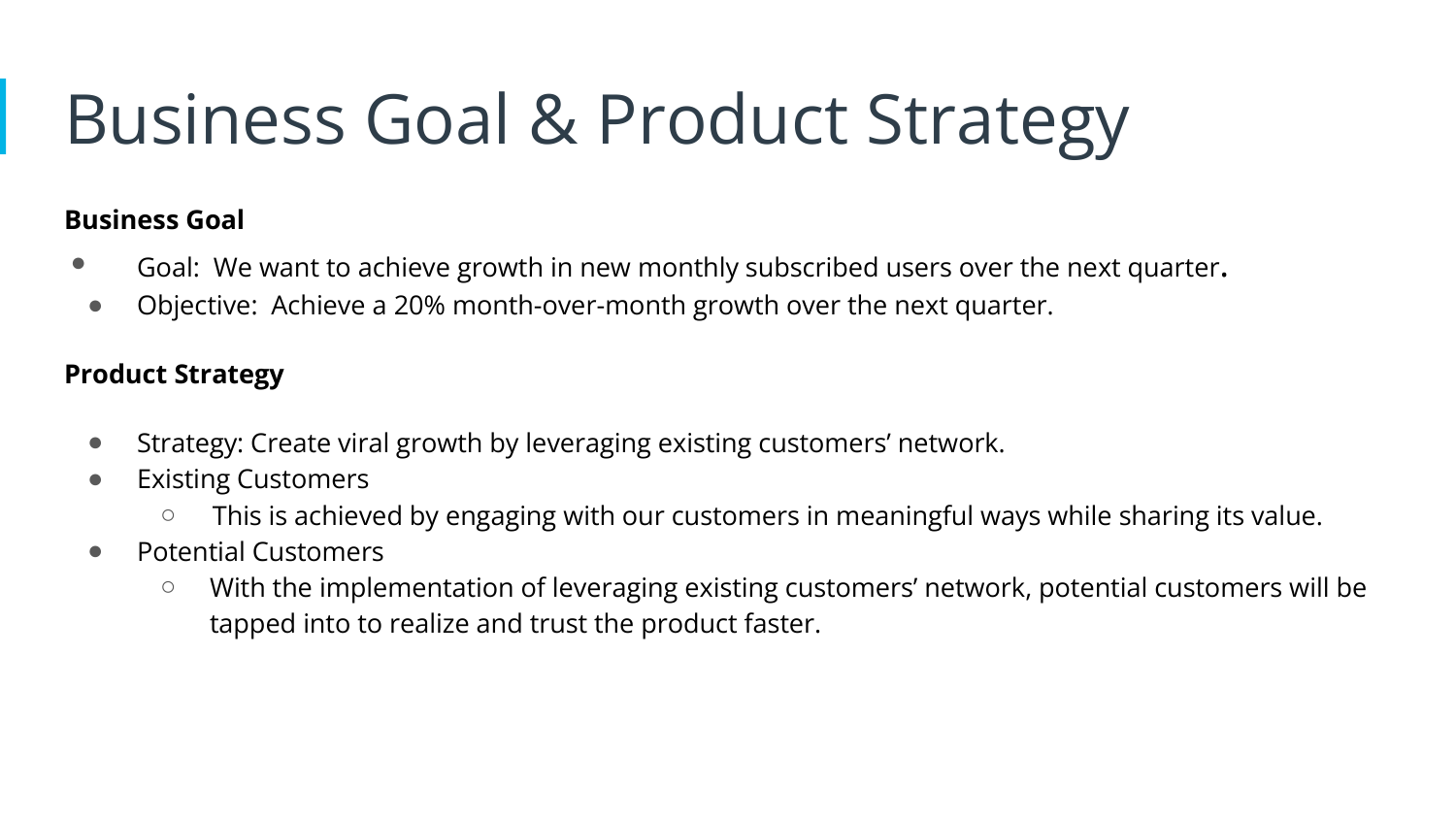

# Business Goal & Product Strategy
Business Goal
Goal:  We want to achieve growth in new monthly subscribed users over the next quarter.
Objective:  Achieve a 20% month-over-month growth over the next quarter.
Product Strategy
Strategy: Create viral growth by leveraging existing customers’ network.
Existing Customers
 This is achieved by engaging with our customers in meaningful ways while sharing its value.
Potential Customers
With the implementation of leveraging existing customers’ network, potential customers will be tapped into to realize and trust the product faster.